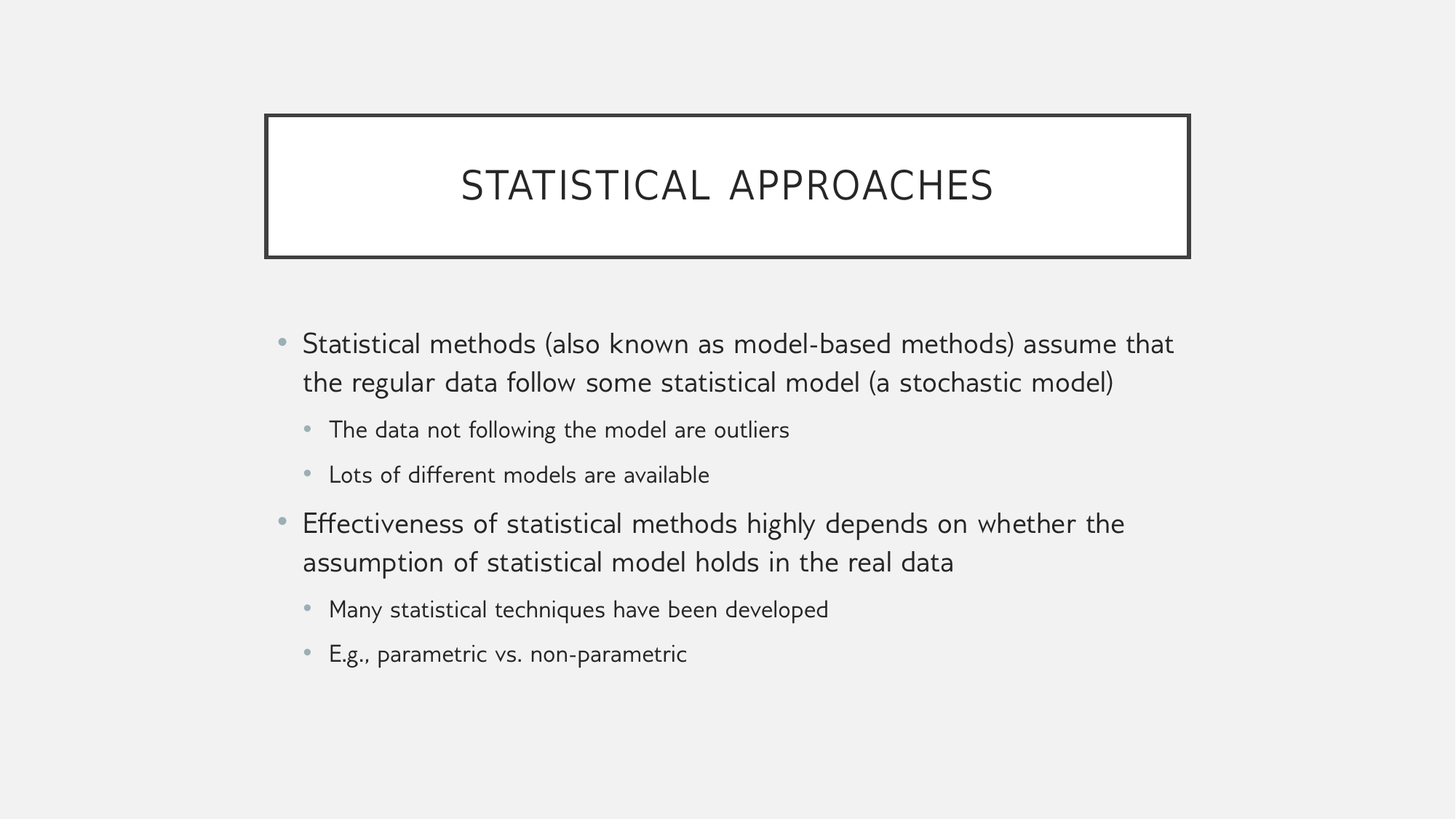

# Statistical Approaches
Statistical methods (also known as model-based methods) assume that the regular data follow some statistical model (a stochastic model)
The data not following the model are outliers
Lots of different models are available
Effectiveness of statistical methods highly depends on whether the assumption of statistical model holds in the real data
Many statistical techniques have been developed
E.g., parametric vs. non-parametric